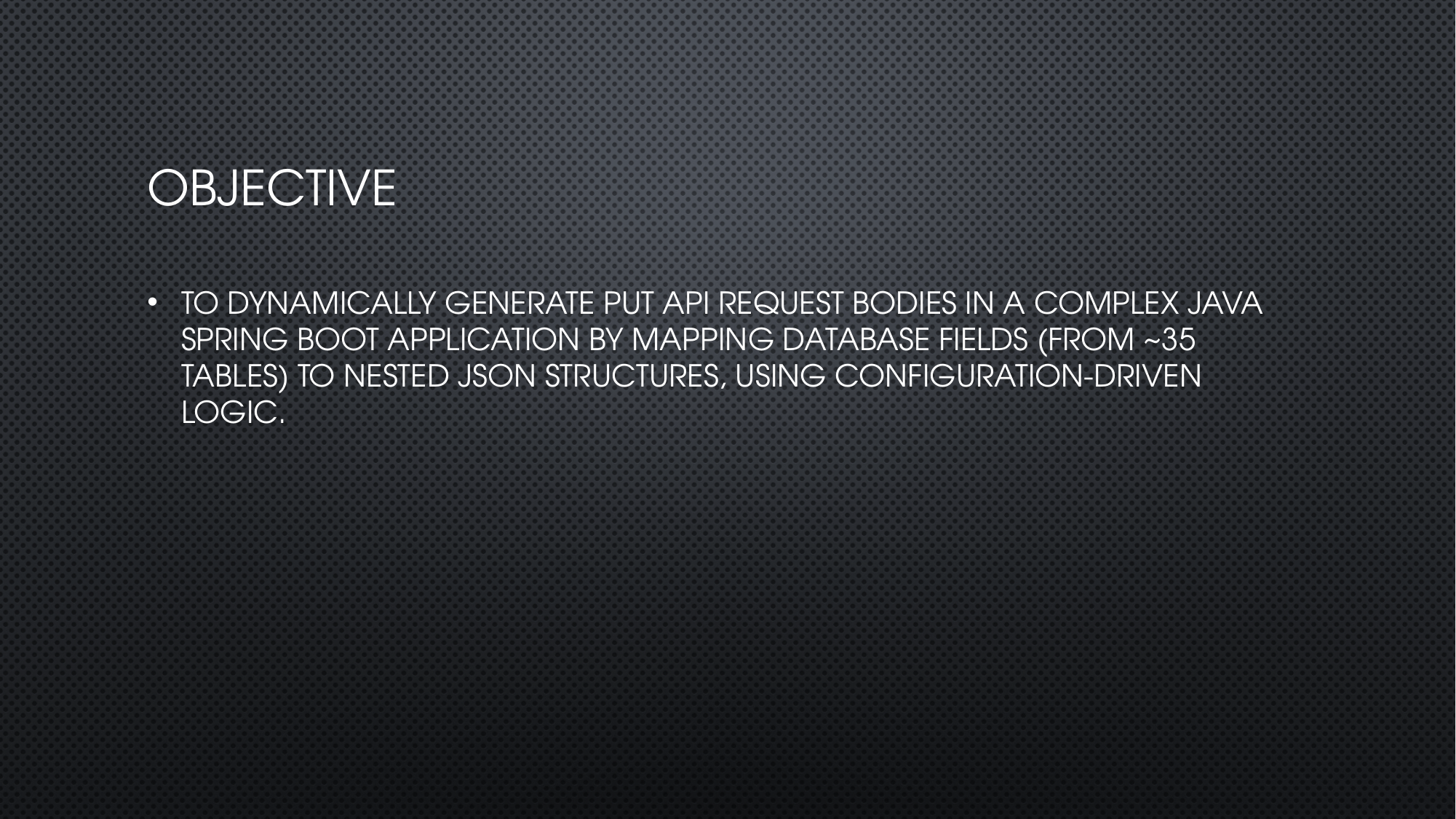

# Objective
To dynamically generate PUT API request bodies in a complex Java Spring Boot application by mapping database fields (from ~35 tables) to nested JSON structures, using configuration-driven logic.